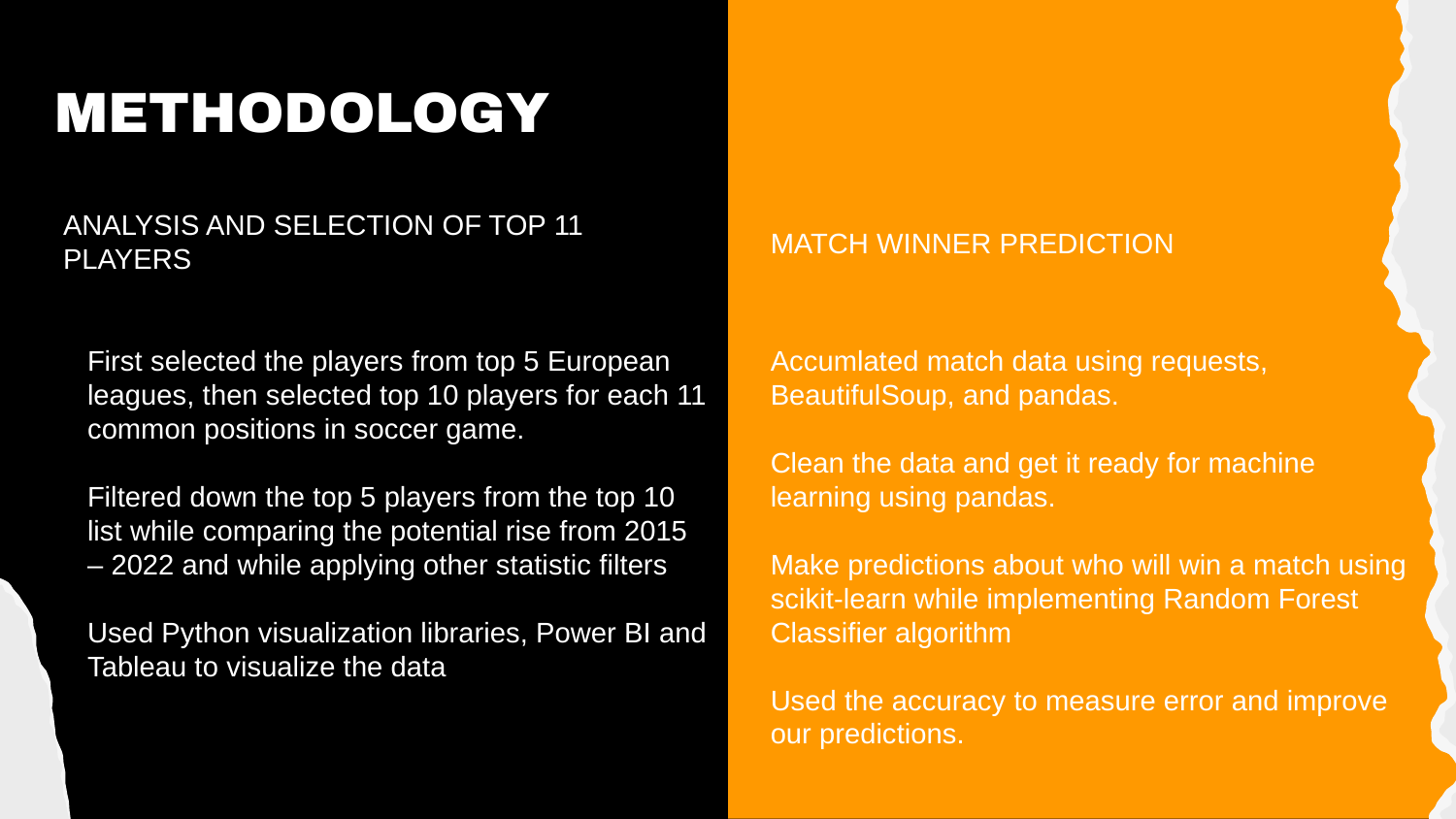

METHODOLOGY
# ANALYSIS AND SELECTION OF TOP 11 PLAYERS
MATCH WINNER PREDICTION
First selected the players from top 5 European leagues, then selected top 10 players for each 11 common positions in soccer game.

Filtered down the top 5 players from the top 10 list while comparing the potential rise from 2015 – 2022 and while applying other statistic filters

Used Python visualization libraries, Power BI and Tableau to visualize the data
Accumlated match data using requests, BeautifulSoup, and pandas.

Clean the data and get it ready for machine learning using pandas.

Make predictions about who will win a match using scikit-learn while implementing Random Forest Classifier algorithm
Used the accuracy to measure error and improve our predictions.